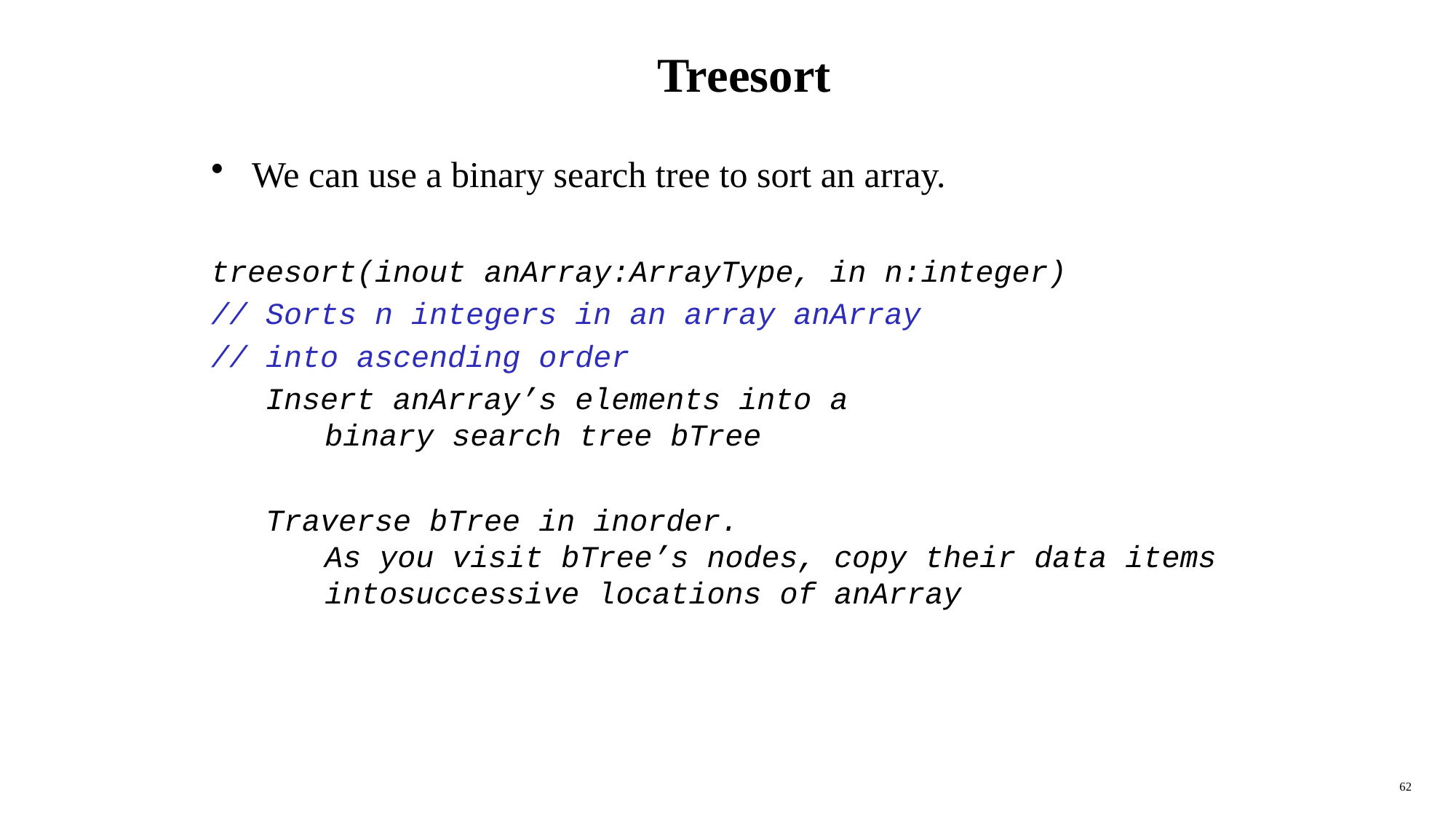

# Treesort
We can use a binary search tree to sort an array.

treesort(inout anArray:ArrayType, in n:integer)
// Sorts n integers in an array anArray
// into ascending order
   Insert anArray’s elements into a
    binary search tree bTree

   Traverse bTree in inorder.
    As you visit bTree’s nodes, copy their data items
    intosuccessive locations of anArray

62